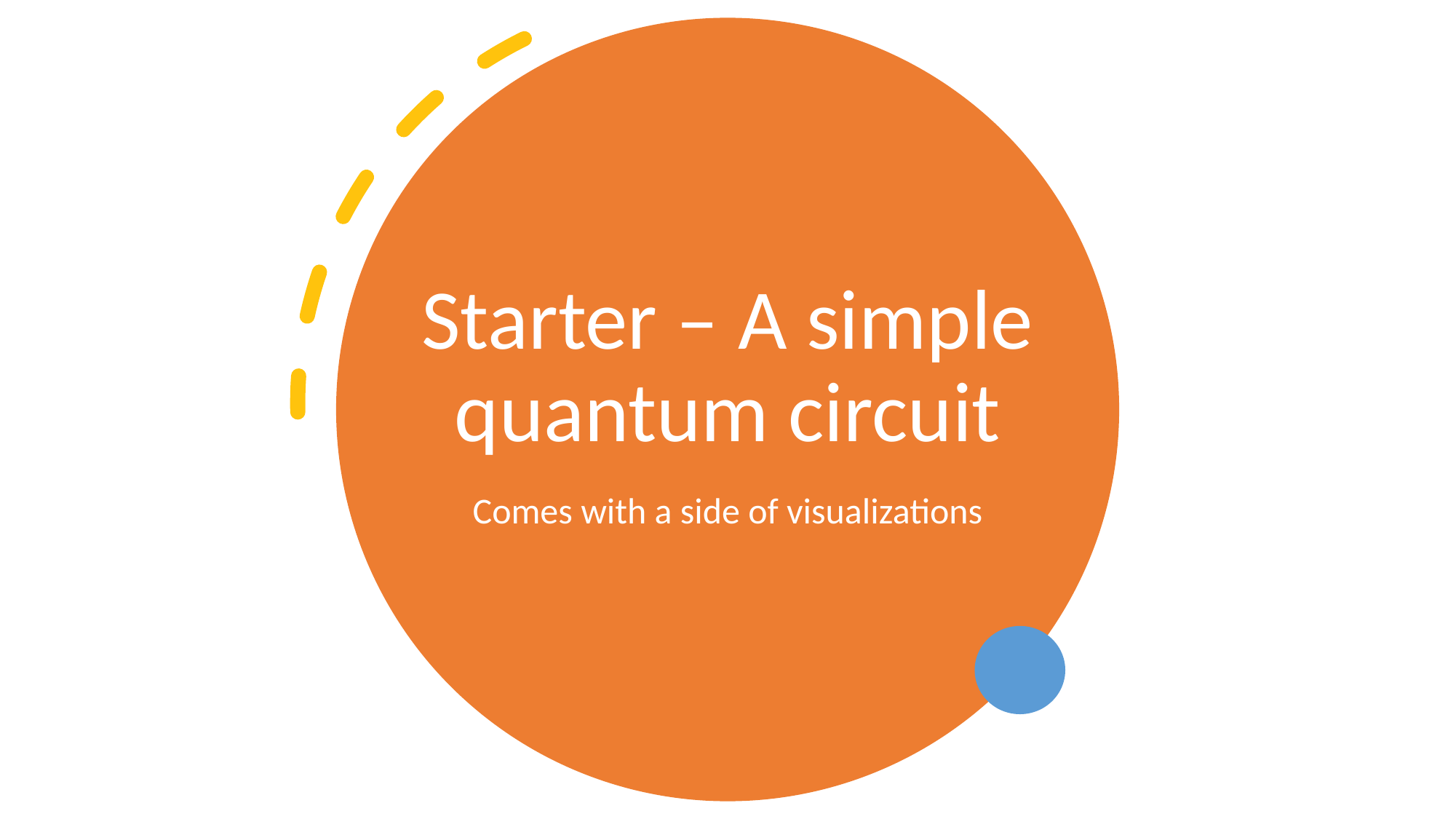

# Starter – A simple quantum circuit
Comes with a side of visualizations